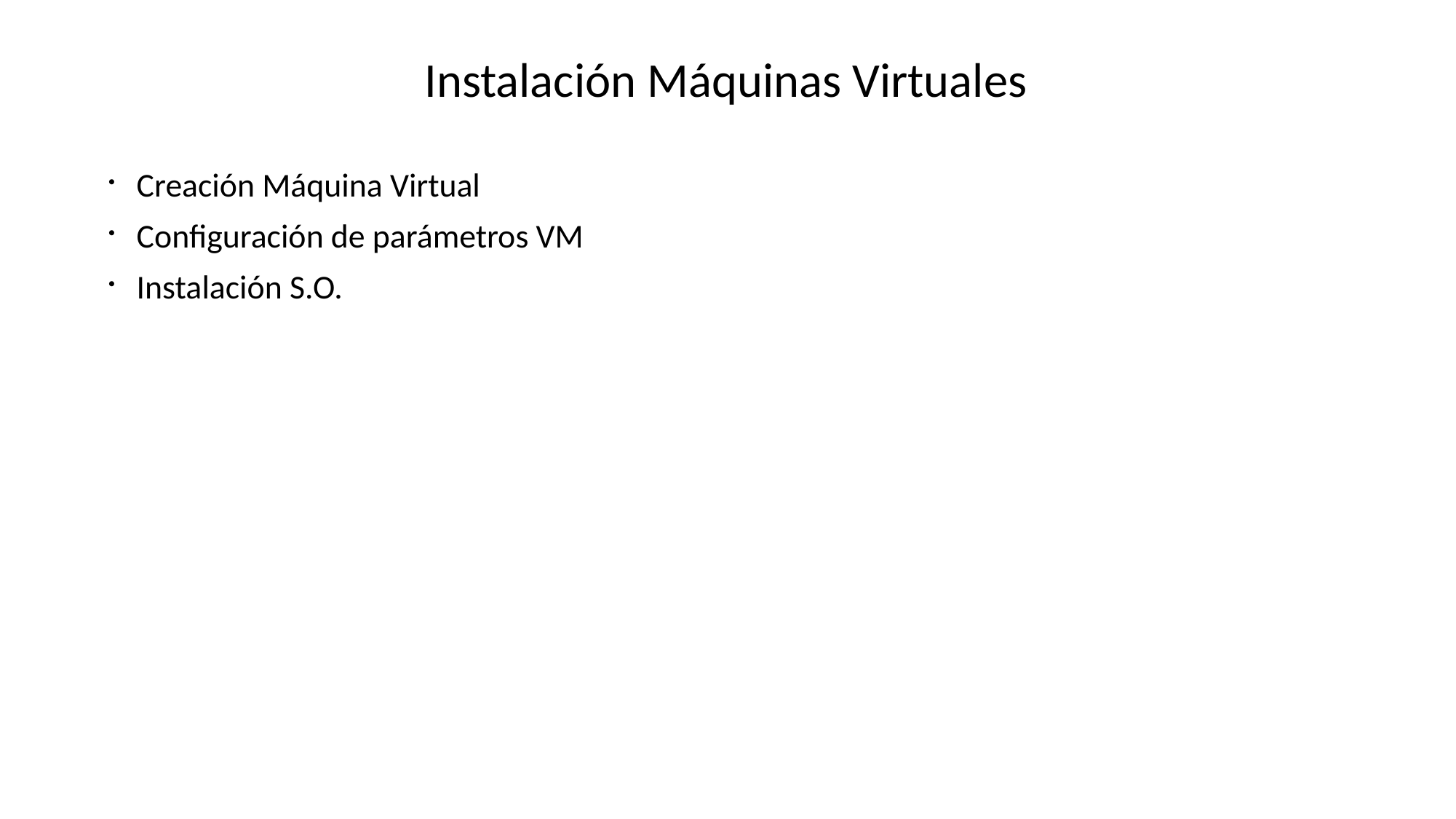

# Instalación Máquinas Virtuales
Creación Máquina Virtual
Configuración de parámetros VM
Instalación S.O.